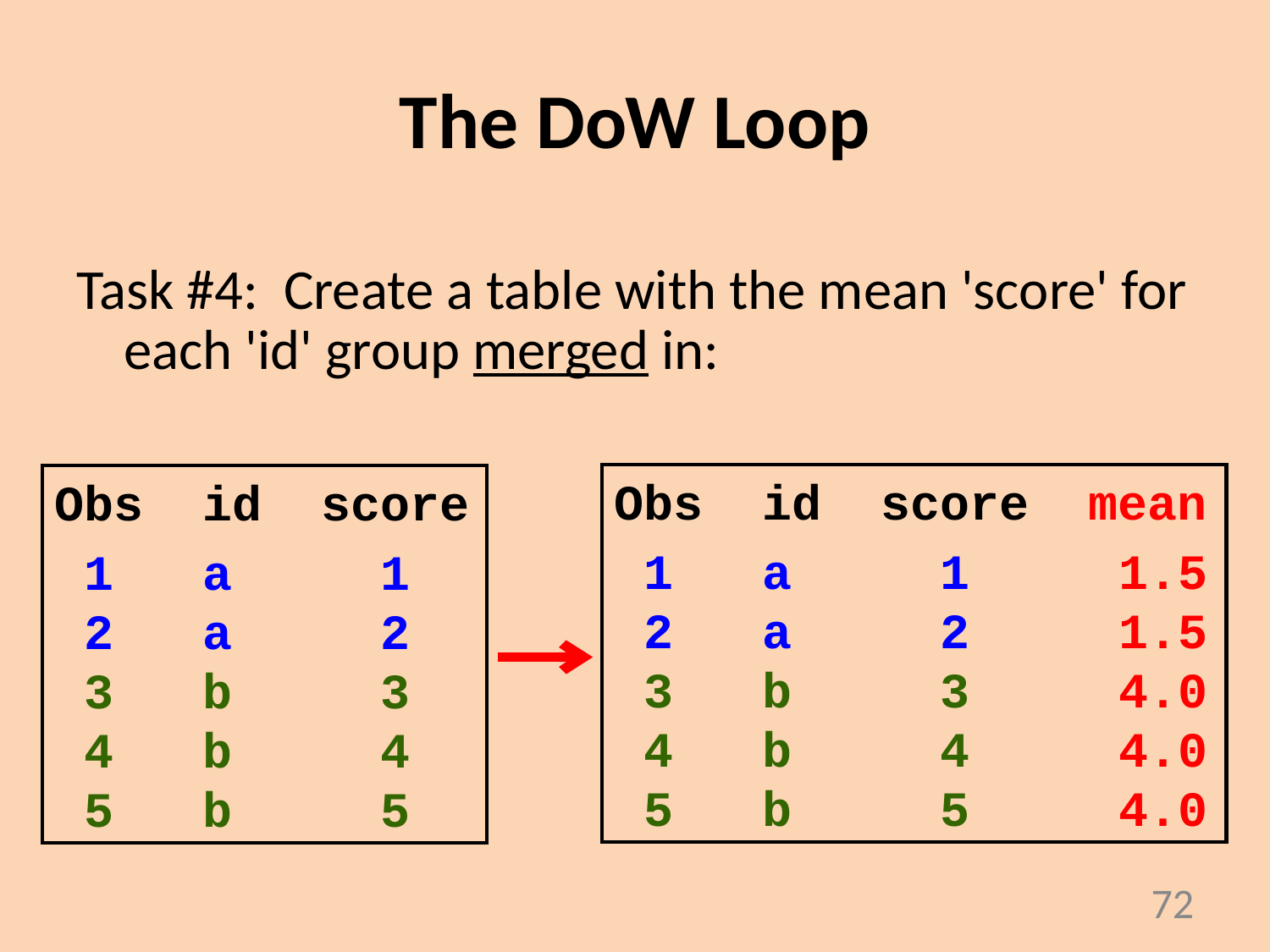

# The DoW Loop
Task #4:  Create a table with the mean 'score' for each 'id' group merged in:
Obs  id  score  mean
 1   a     1     1.5
 2   a     2     1.5
 3   b     3     4.0
 4   b     4     4.0
 5   b     5     4.0
Obs  id  score
 1   a     1
 2   a     2
 3   b     3
 4   b     4
 5   b     5
72